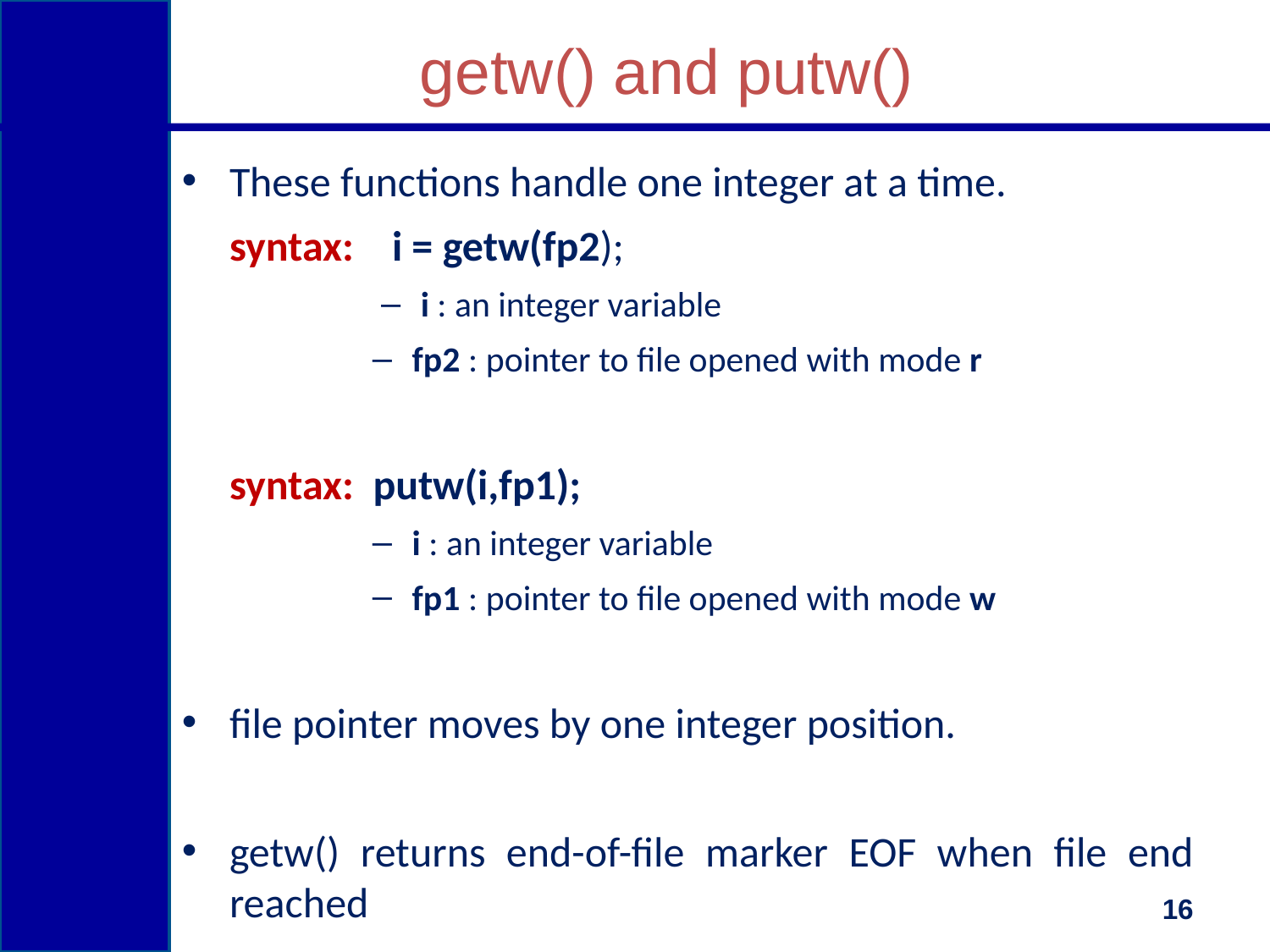

# getw() and putw()
These functions handle one integer at a time.
	syntax:    i = getw(fp2);
i : an integer variable
fp2 : pointer to file opened with mode r

	syntax:  putw(i,fp1);
i : an integer variable
fp1 : pointer to file opened with mode w

file pointer moves by one integer position.

getw() returns end-of-file marker EOF when file end reached

16